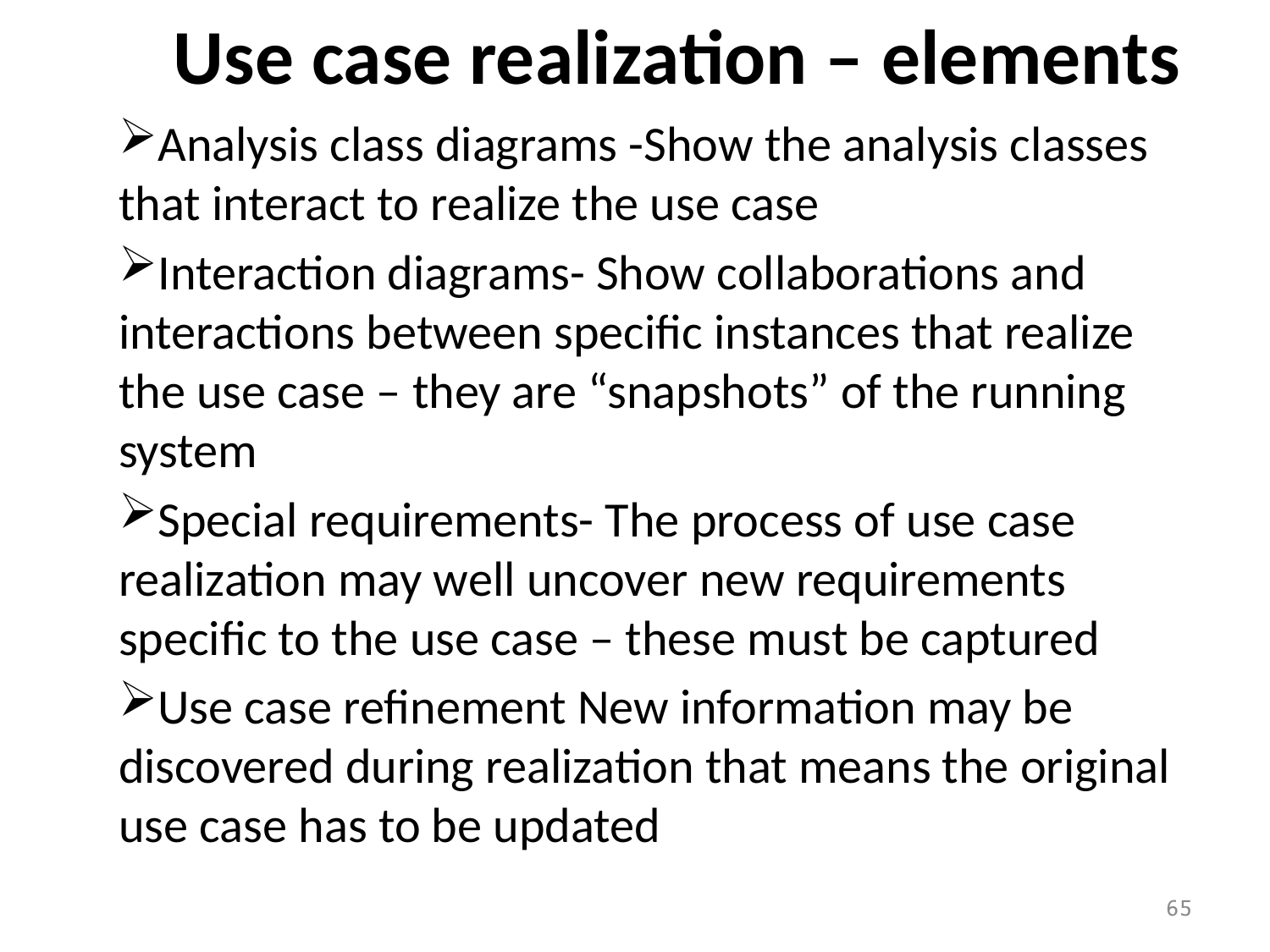

# Use case realization – elements
Analysis class diagrams -Show the analysis classes that interact to realize the use case
Interaction diagrams- Show collaborations and interactions between specific instances that realize the use case – they are “snapshots” of the running system
Special requirements- The process of use case realization may well uncover new requirements specific to the use case – these must be captured
Use case refinement New information may be discovered during realization that means the original use case has to be updated
65